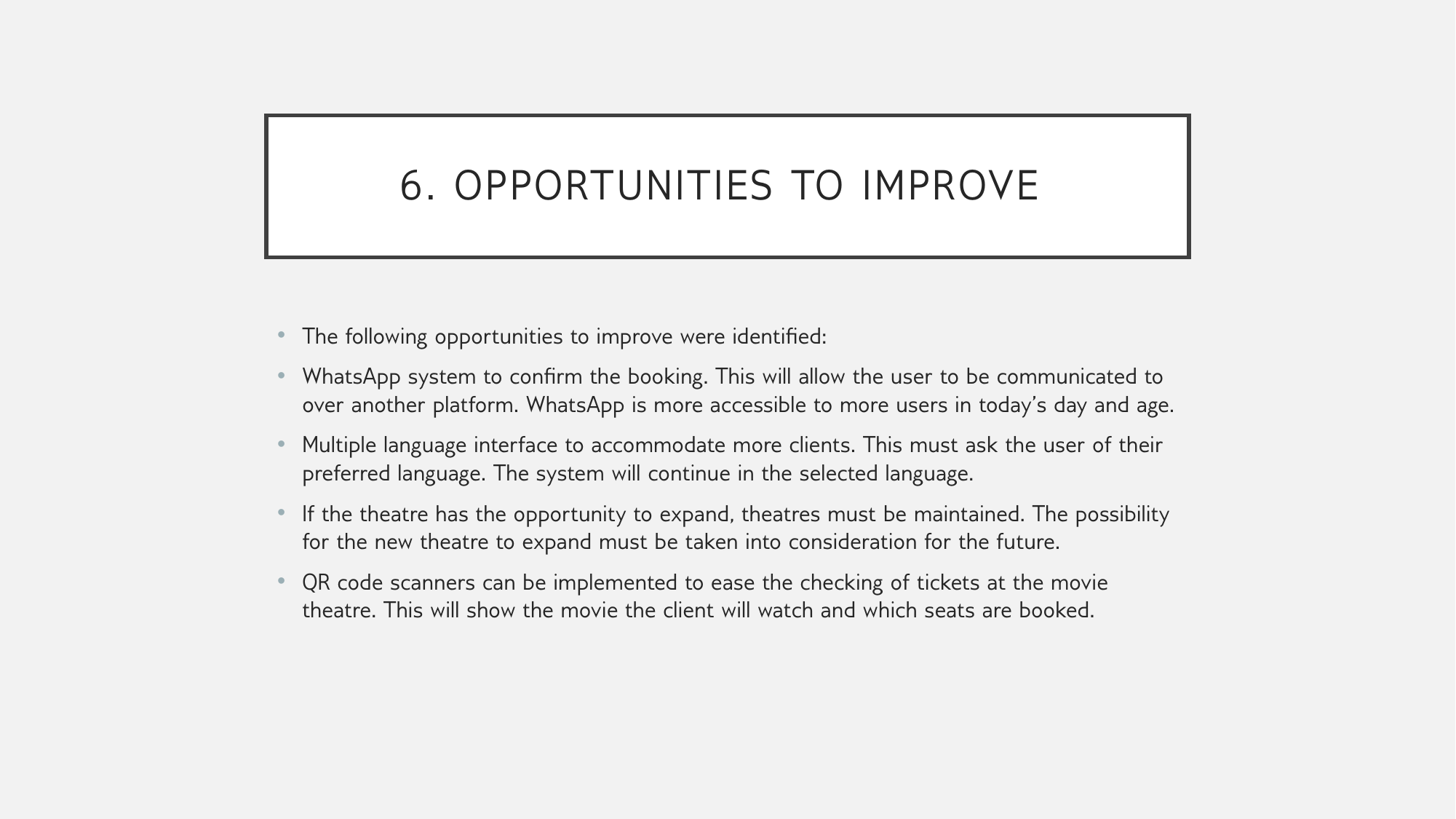

# 6. Opportunities to improve
The following opportunities to improve were identified:
WhatsApp system to confirm the booking. This will allow the user to be communicated to over another platform. WhatsApp is more accessible to more users in today’s day and age.
Multiple language interface to accommodate more clients. This must ask the user of their preferred language. The system will continue in the selected language.
If the theatre has the opportunity to expand, theatres must be maintained. The possibility for the new theatre to expand must be taken into consideration for the future.
QR code scanners can be implemented to ease the checking of tickets at the movie theatre. This will show the movie the client will watch and which seats are booked.